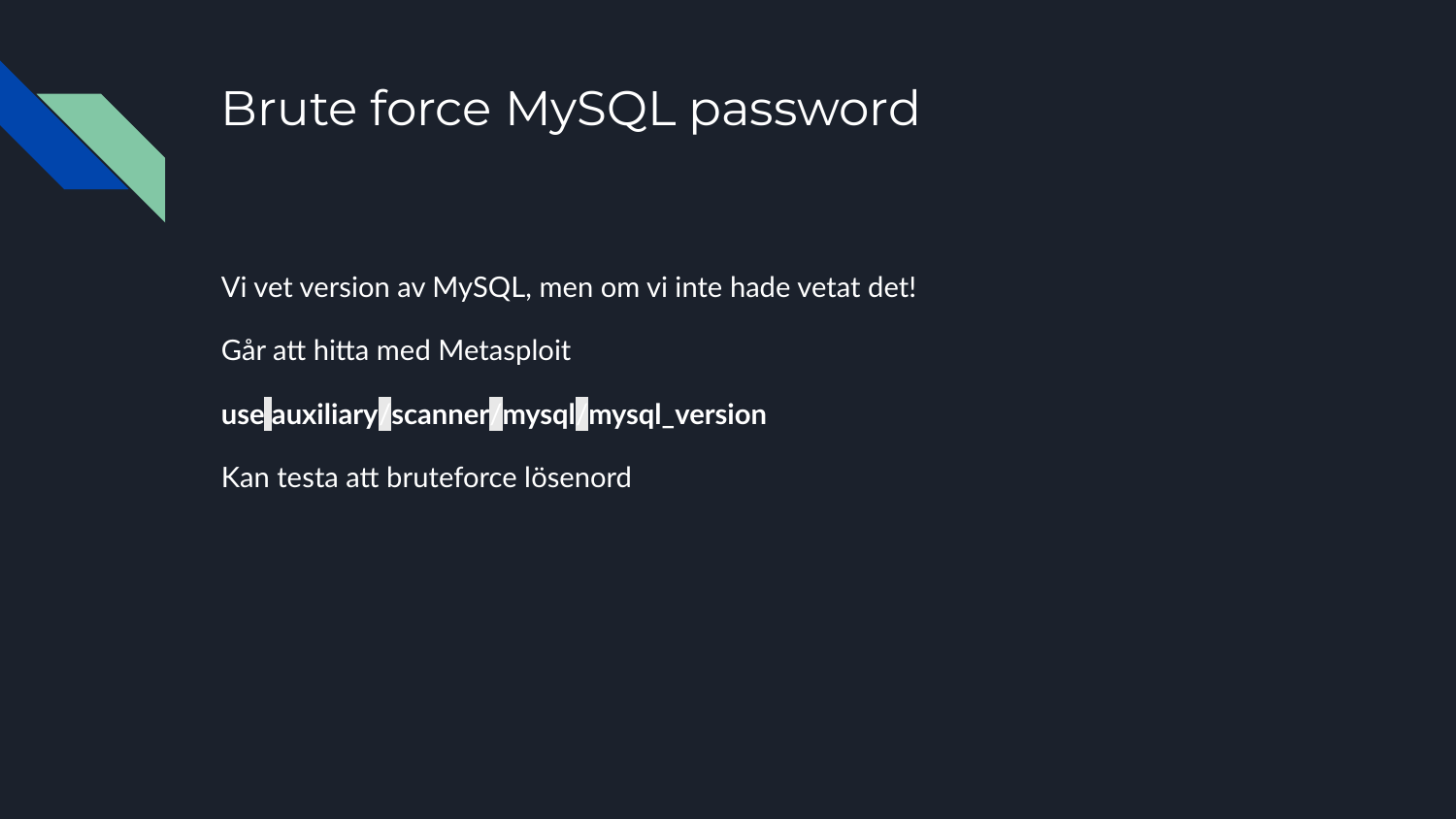

# Brute force MySQL password
Vi vet version av MySQL, men om vi inte hade vetat det!
Går att hitta med Metasploit
use auxiliary/scanner/mysql/mysql_version
Kan testa att bruteforce lösenord